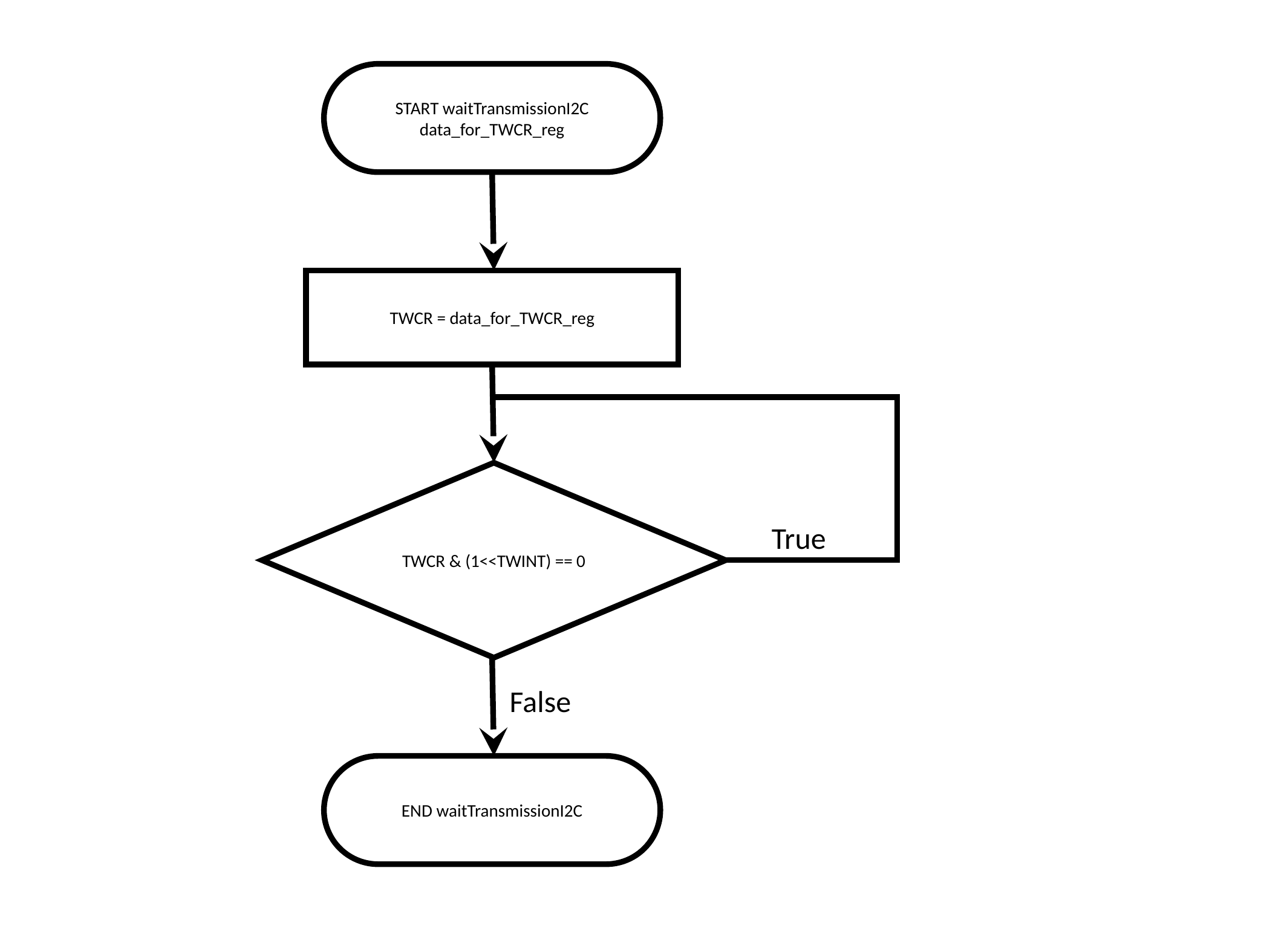

START waitTransmissionI2C
data_for_TWCR_reg
TWCR = data_for_TWCR_reg
TWCR & (1<<TWINT) == 0
END waitTransmissionI2C
True
False